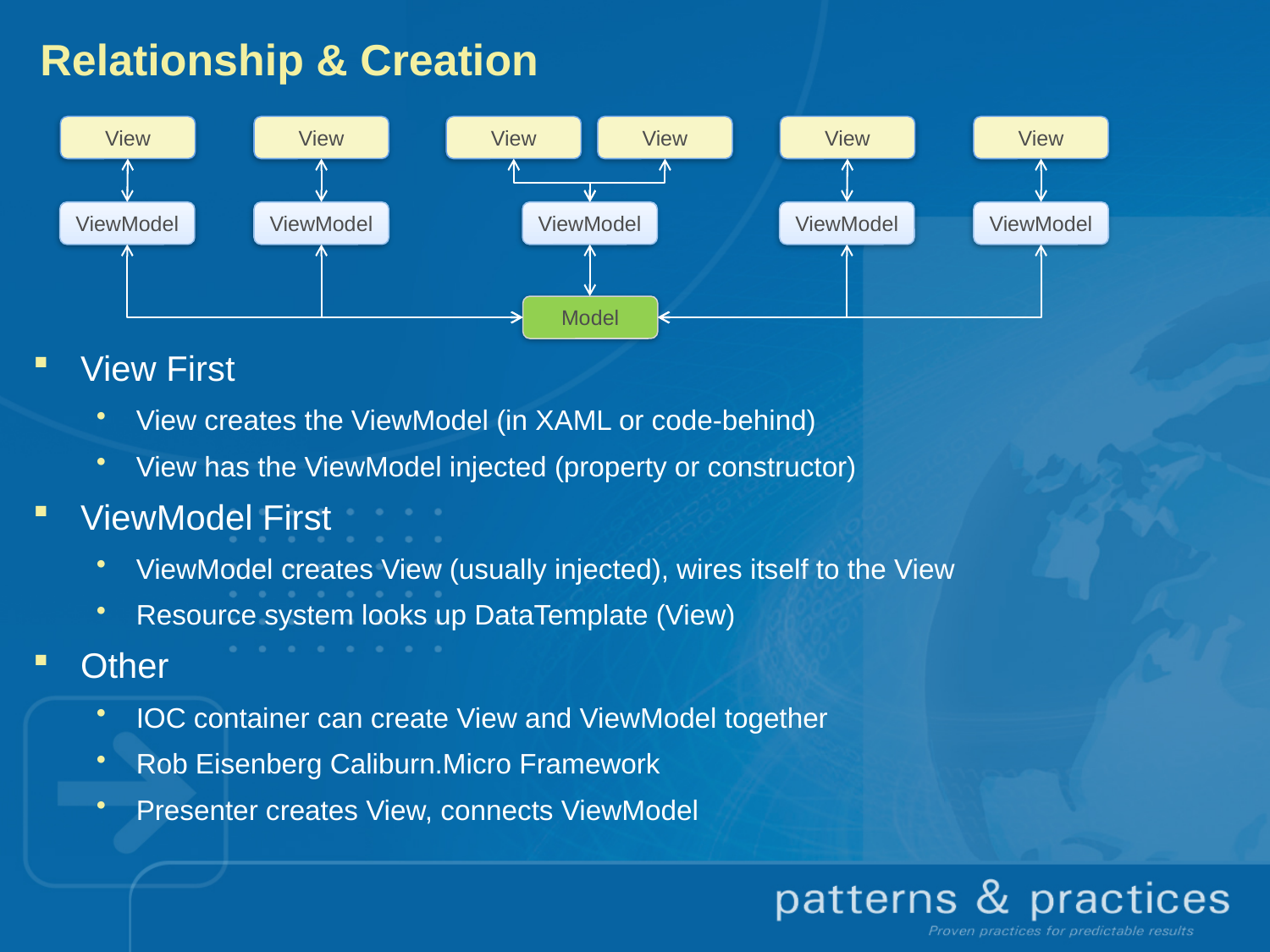

# Relationship & Creation
View
View
View
View
View
View
ViewModel
ViewModel
ViewModel
ViewModel
ViewModel
Model
View First
View creates the ViewModel (in XAML or code-behind)
View has the ViewModel injected (property or constructor)
ViewModel First
ViewModel creates View (usually injected), wires itself to the View
Resource system looks up DataTemplate (View)
Other
IOC container can create View and ViewModel together
Rob Eisenberg Caliburn.Micro Framework
Presenter creates View, connects ViewModel